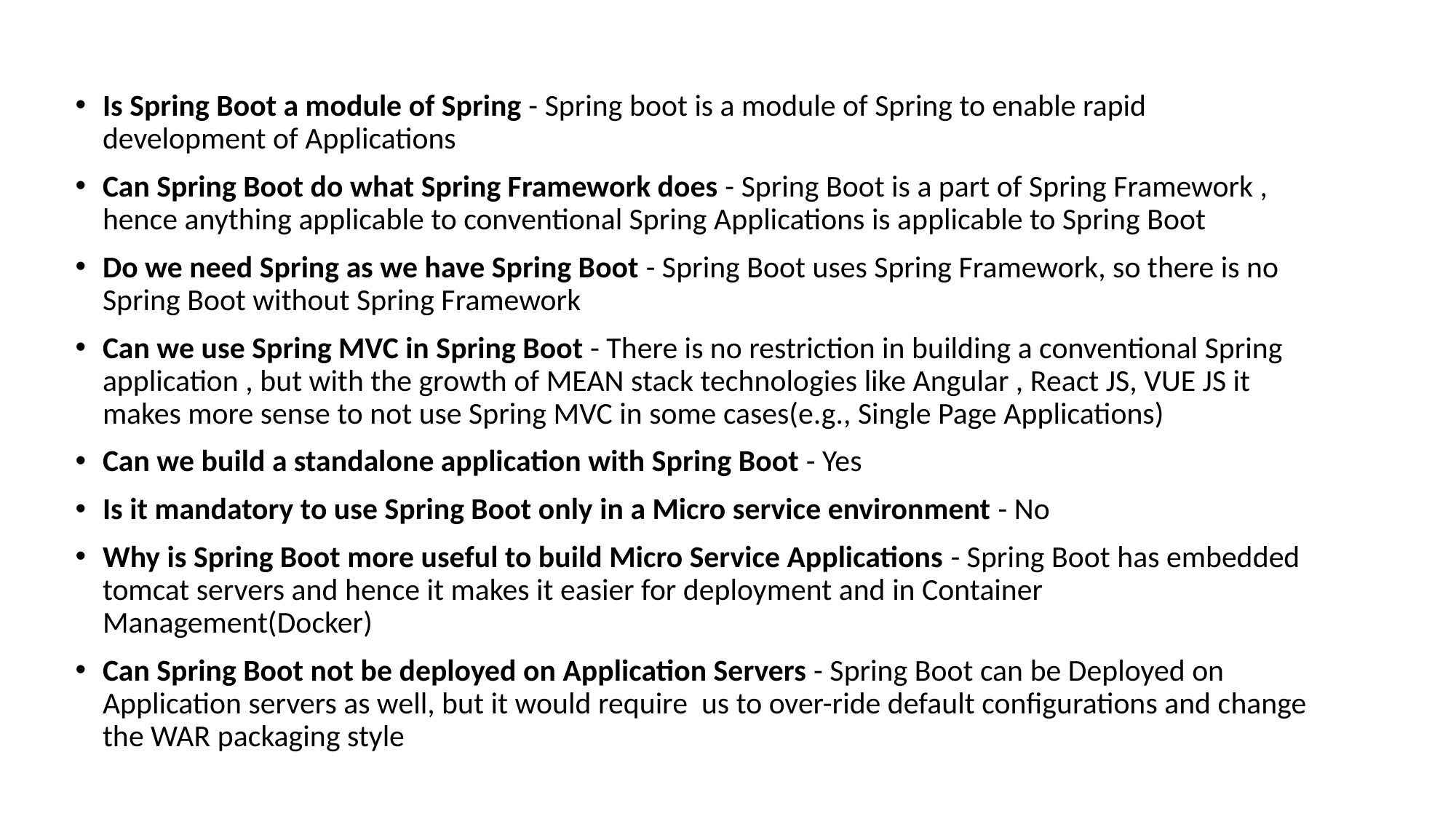

Is Spring Boot a module of Spring - Spring boot is a module of Spring to enable rapid development of Applications
Can Spring Boot do what Spring Framework does - Spring Boot is a part of Spring Framework , hence anything applicable to conventional Spring Applications is applicable to Spring Boot
Do we need Spring as we have Spring Boot - Spring Boot uses Spring Framework, so there is no Spring Boot without Spring Framework
Can we use Spring MVC in Spring Boot - There is no restriction in building a conventional Spring application , but with the growth of MEAN stack technologies like Angular , React JS, VUE JS it makes more sense to not use Spring MVC in some cases(e.g., Single Page Applications)
Can we build a standalone application with Spring Boot - Yes
Is it mandatory to use Spring Boot only in a Micro service environment - No
Why is Spring Boot more useful to build Micro Service Applications - Spring Boot has embedded tomcat servers and hence it makes it easier for deployment and in Container Management(Docker)
Can Spring Boot not be deployed on Application Servers - Spring Boot can be Deployed on Application servers as well, but it would require  us to over-ride default configurations and change the WAR packaging style